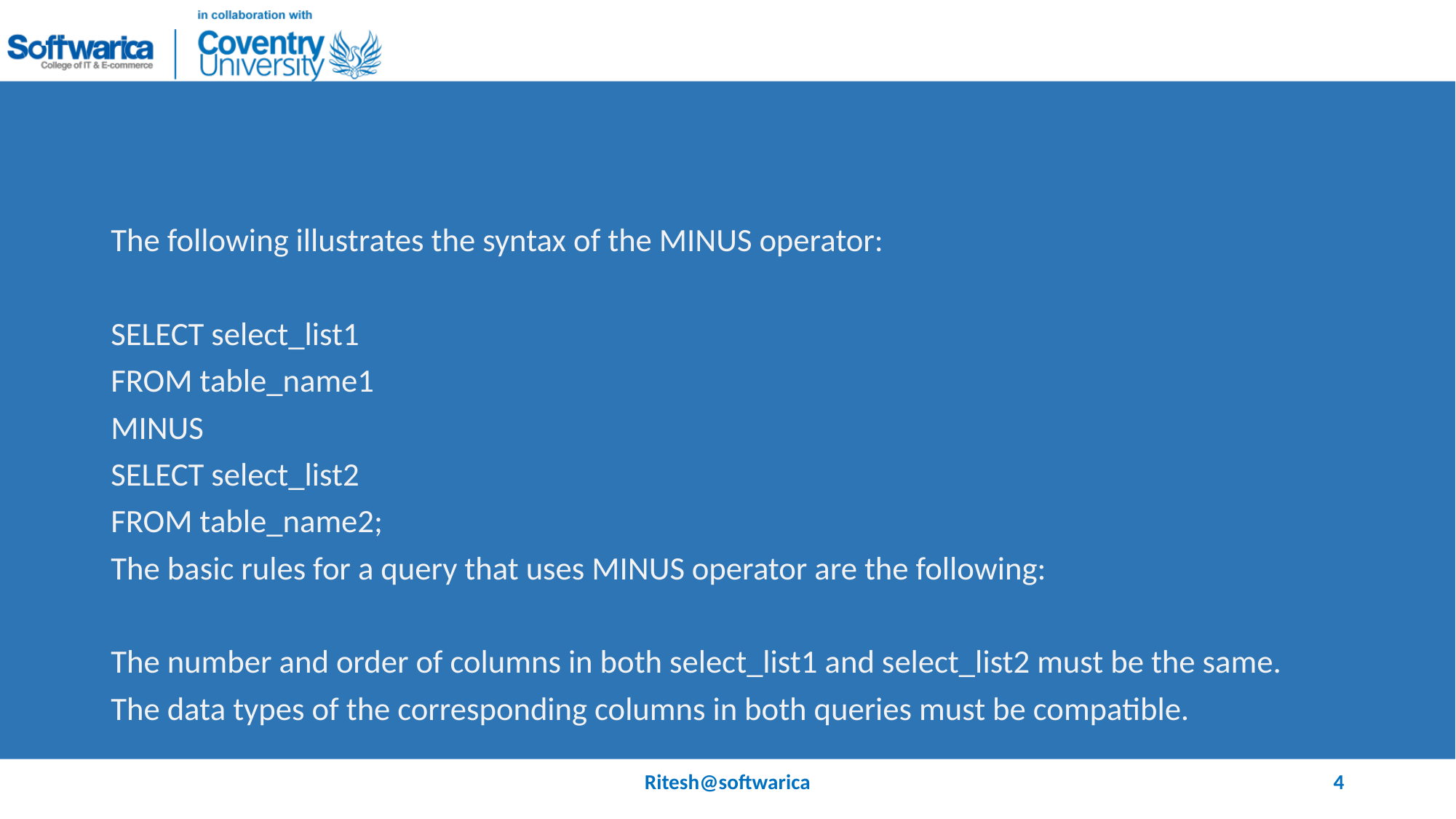

#
The following illustrates the syntax of the MINUS operator:

SELECT select_list1
FROM table_name1
MINUS
SELECT select_list2
FROM table_name2;
The basic rules for a query that uses MINUS operator are the following:

The number and order of columns in both select_list1 and select_list2 must be the same.
The data types of the corresponding columns in both queries must be compatible.
Ritesh@softwarica
4